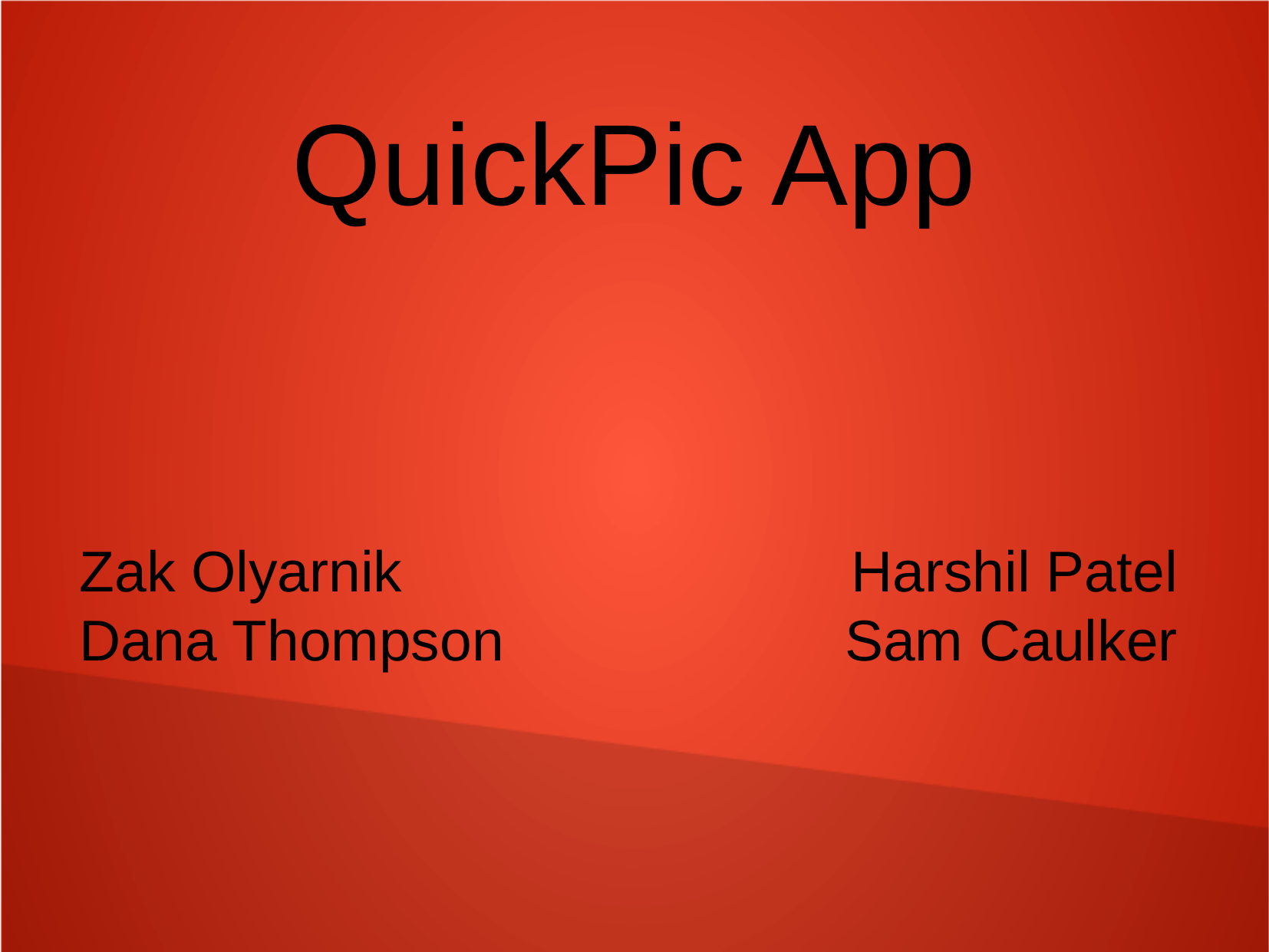

QuickPic App
Harshil Patel
Sam Caulker
Zak Olyarnik
Dana Thompson